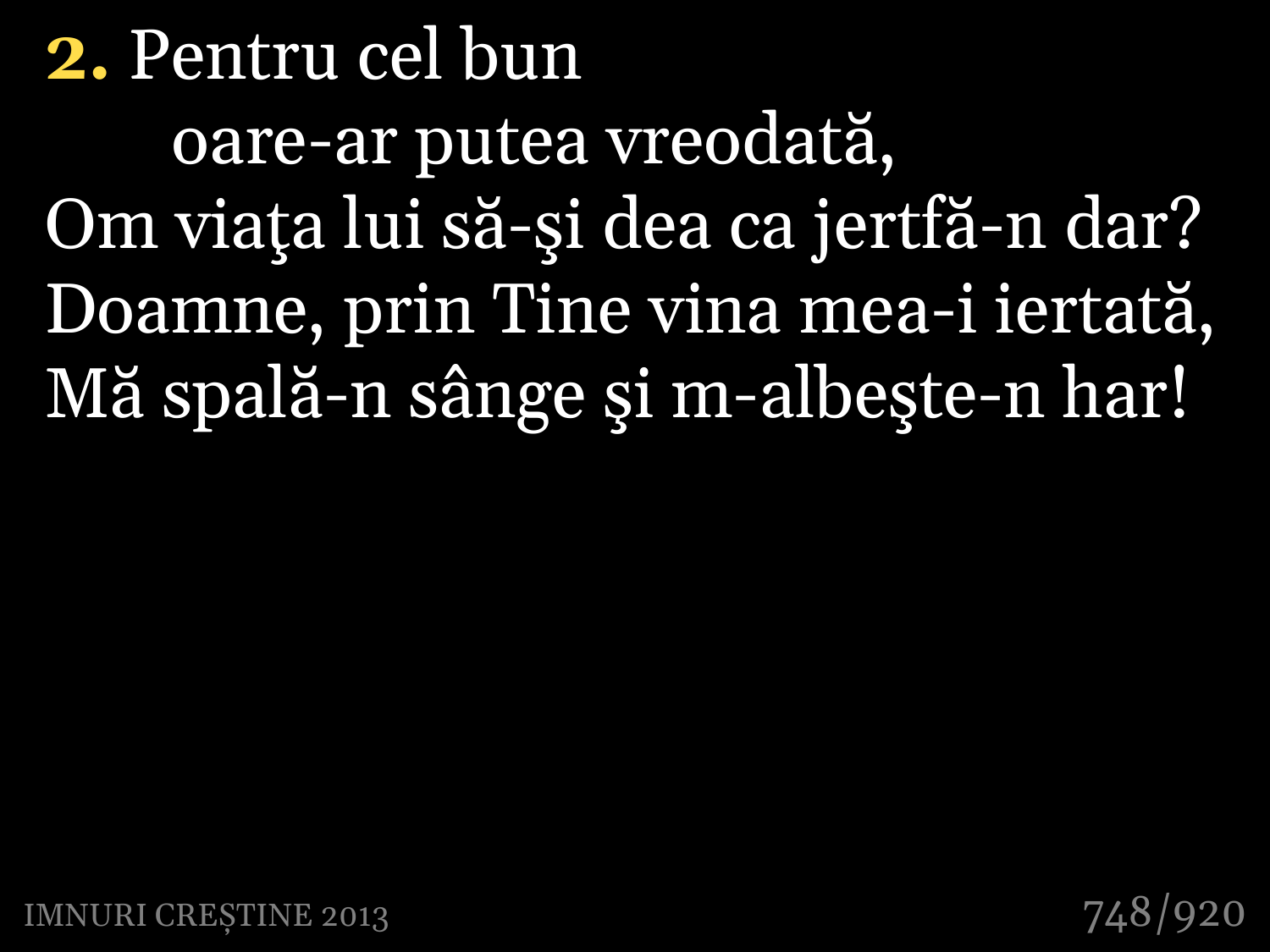

2. Pentru cel bun
	oare-ar putea vreodată,
Om viaţa lui să-şi dea ca jertfă-n dar?
Doamne, prin Tine vina mea-i iertată,
Mă spală-n sânge şi m-albeşte-n har!
748/920
IMNURI CREȘTINE 2013